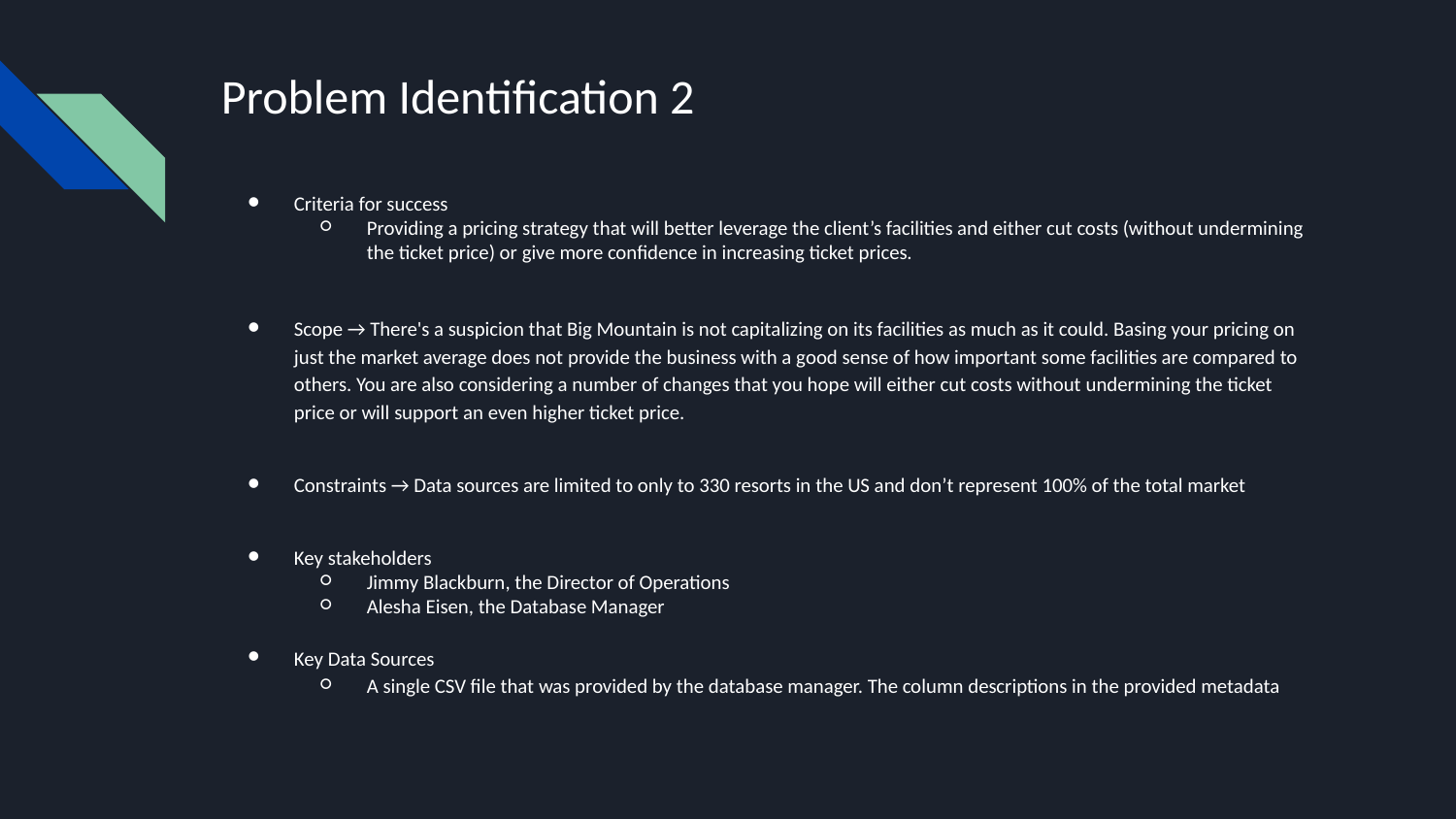

# Problem Identification 2

Criteria for success
Providing a pricing strategy that will better leverage the client’s facilities and either cut costs (without undermining the ticket price) or give more confidence in increasing ticket prices.

Scope → There's a suspicion that Big Mountain is not capitalizing on its facilities as much as it could. Basing your pricing on just the market average does not provide the business with a good sense of how important some facilities are compared to others. You are also considering a number of changes that you hope will either cut costs without undermining the ticket price or will support an even higher ticket price.

Constraints → Data sources are limited to only to 330 resorts in the US and don’t represent 100% of the total market

Key stakeholders
Jimmy Blackburn, the Director of Operations
Alesha Eisen, the Database Manager

Key Data Sources
A single CSV file that was provided by the database manager. The column descriptions in the provided metadata